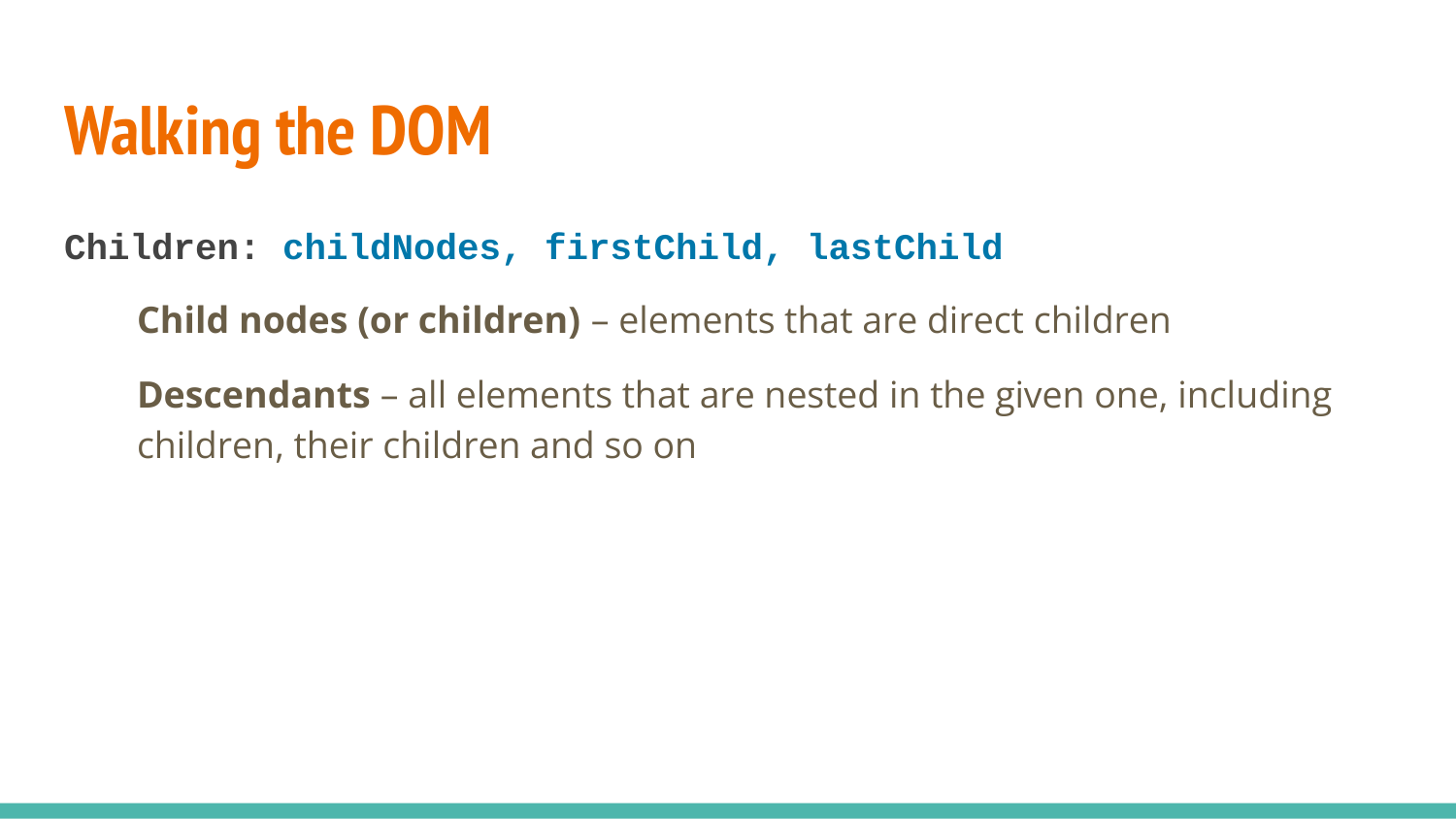

# Walking the DOM

Children: childNodes, firstChild, lastChild
Child nodes (or children) – elements that are direct children
Descendants – all elements that are nested in the given one, including children, their children and so on